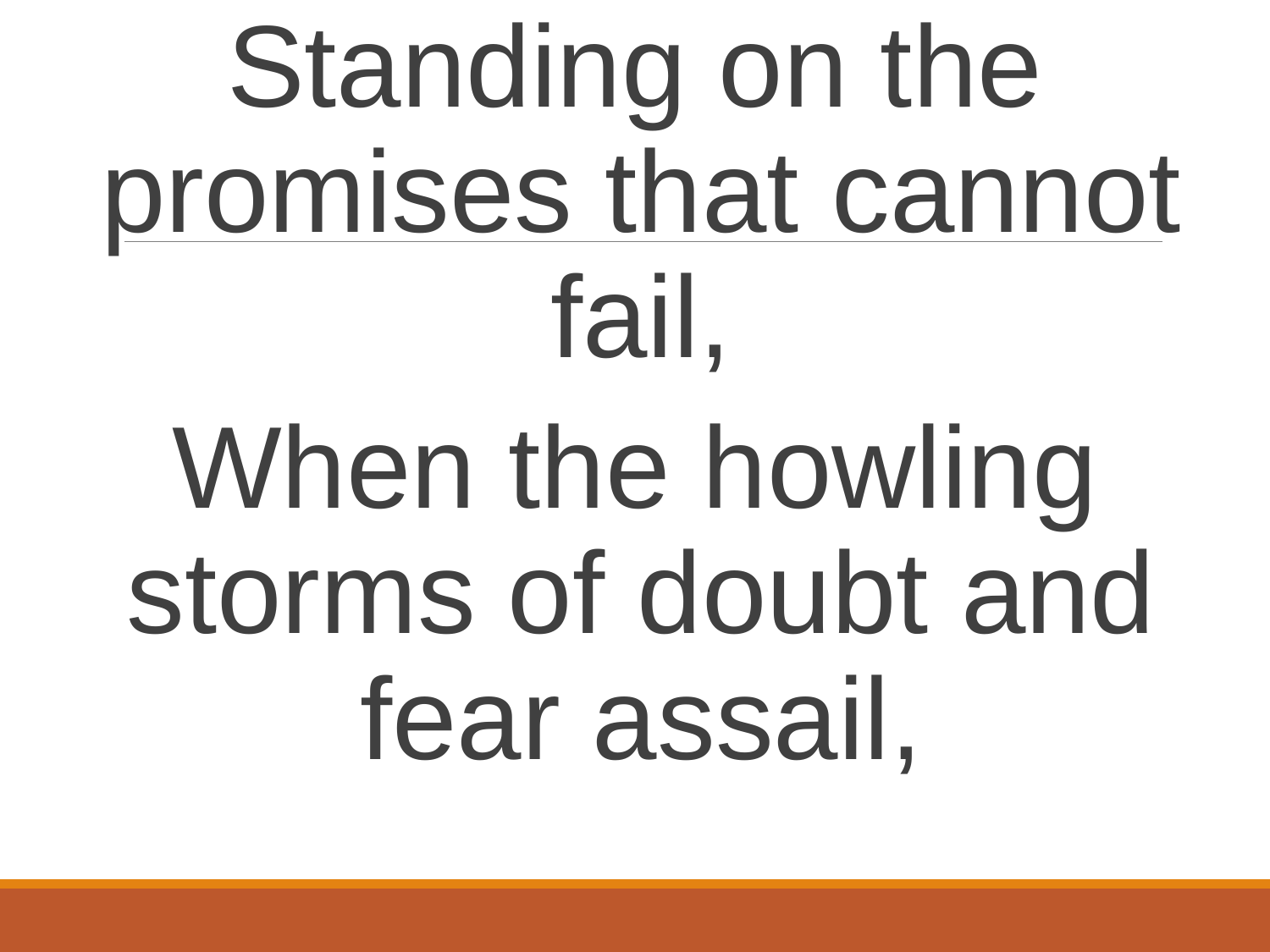

Standing on the promises that cannot fail,
When the howling storms of doubt and fear assail,